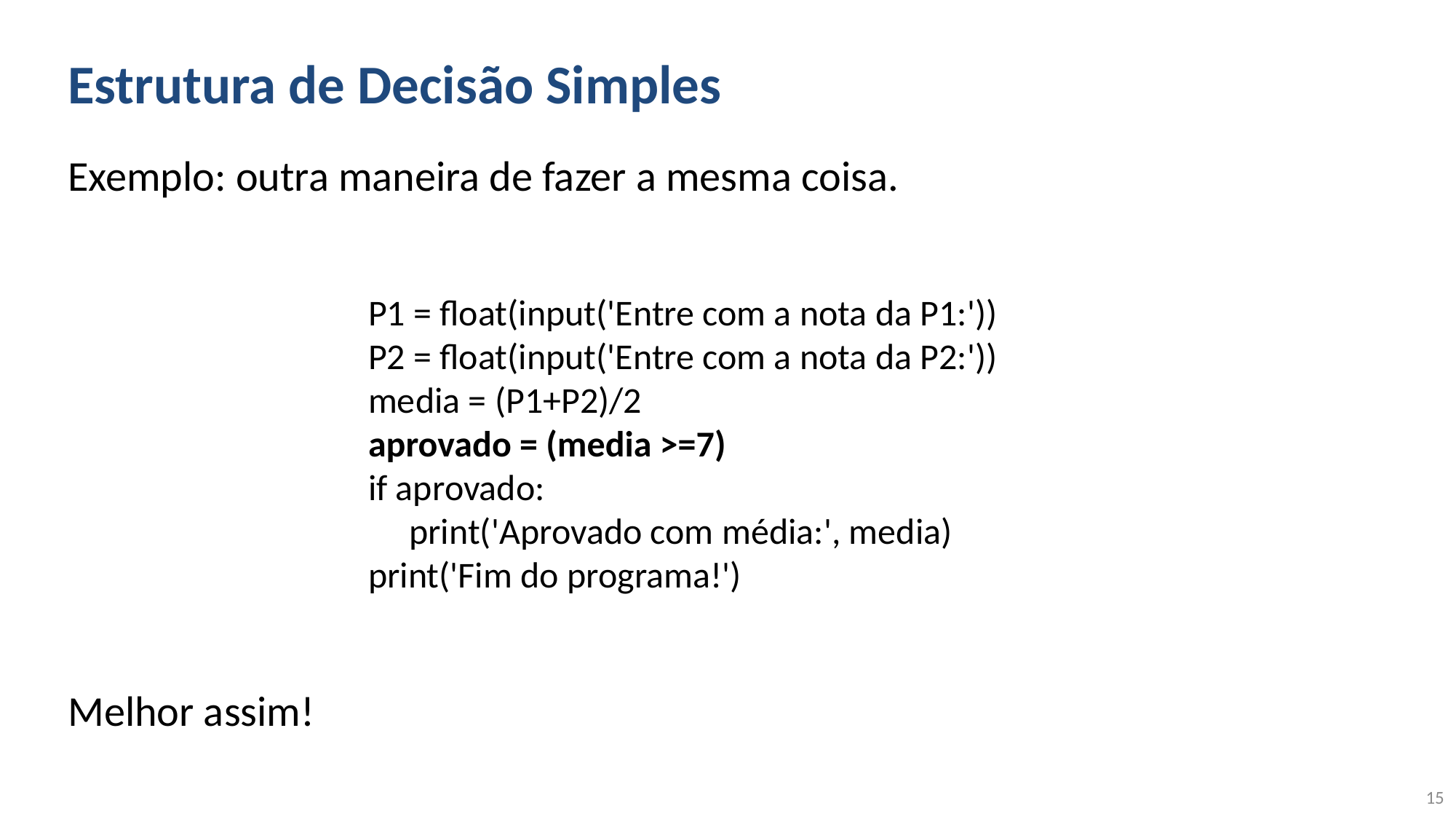

# Estrutura de Decisão Simples
Exemplo: outra maneira de fazer a mesma coisa.

Melhor assim!

P1 = float(input('Entre com a nota da P1:'))
P2 = float(input('Entre com a nota da P2:'))
media = (P1+P2)/2
aprovado = (media >=7)
if aprovado:
     print('Aprovado com média:', media)
print('Fim do programa!')

15